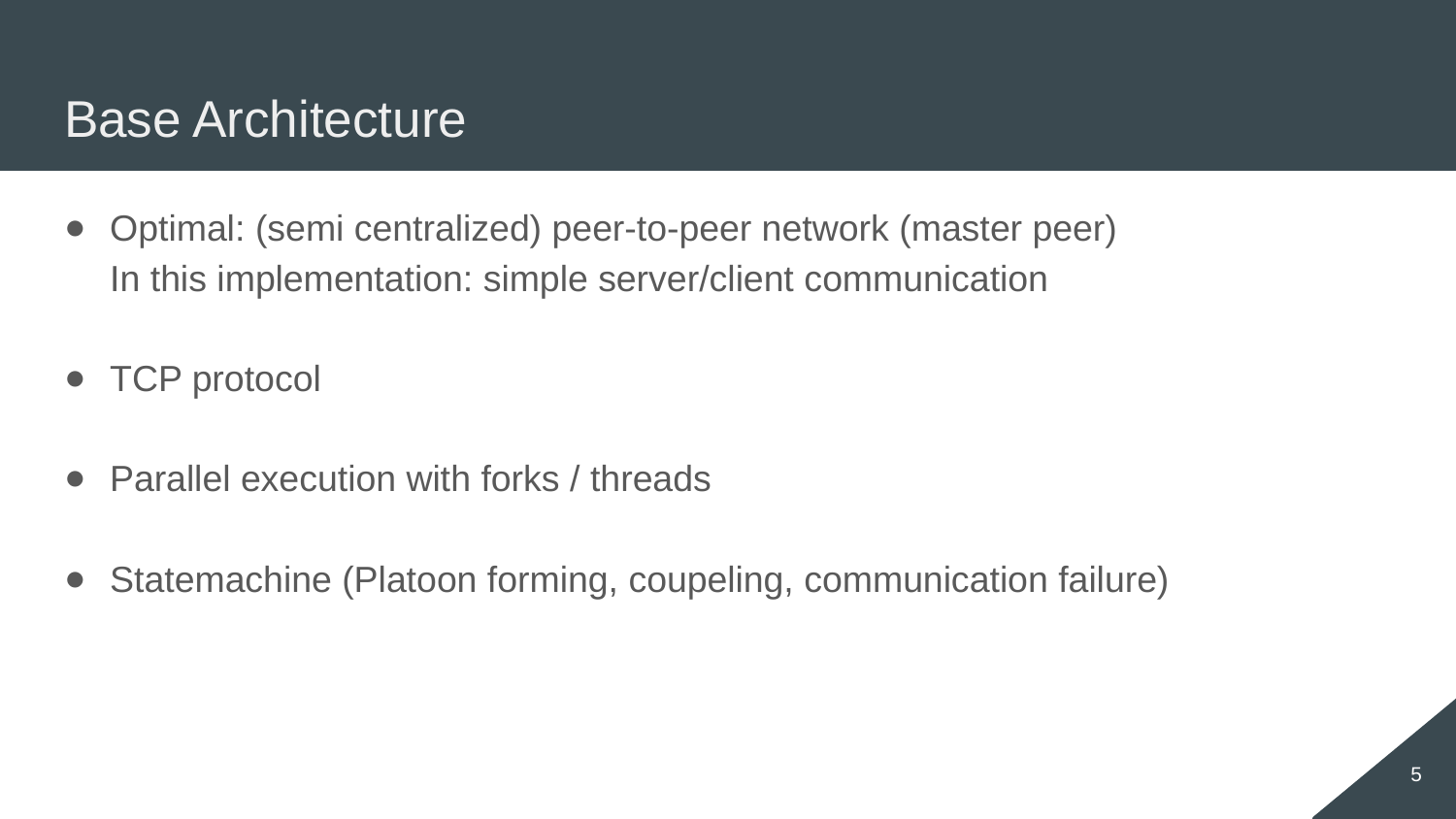

# Base Architecture
Optimal: (semi centralized) peer-to-peer network (master peer)
In this implementation: simple server/client communication

TCP protocol

Parallel execution with forks / threads

Statemachine (Platoon forming, coupeling, communication failure)
5